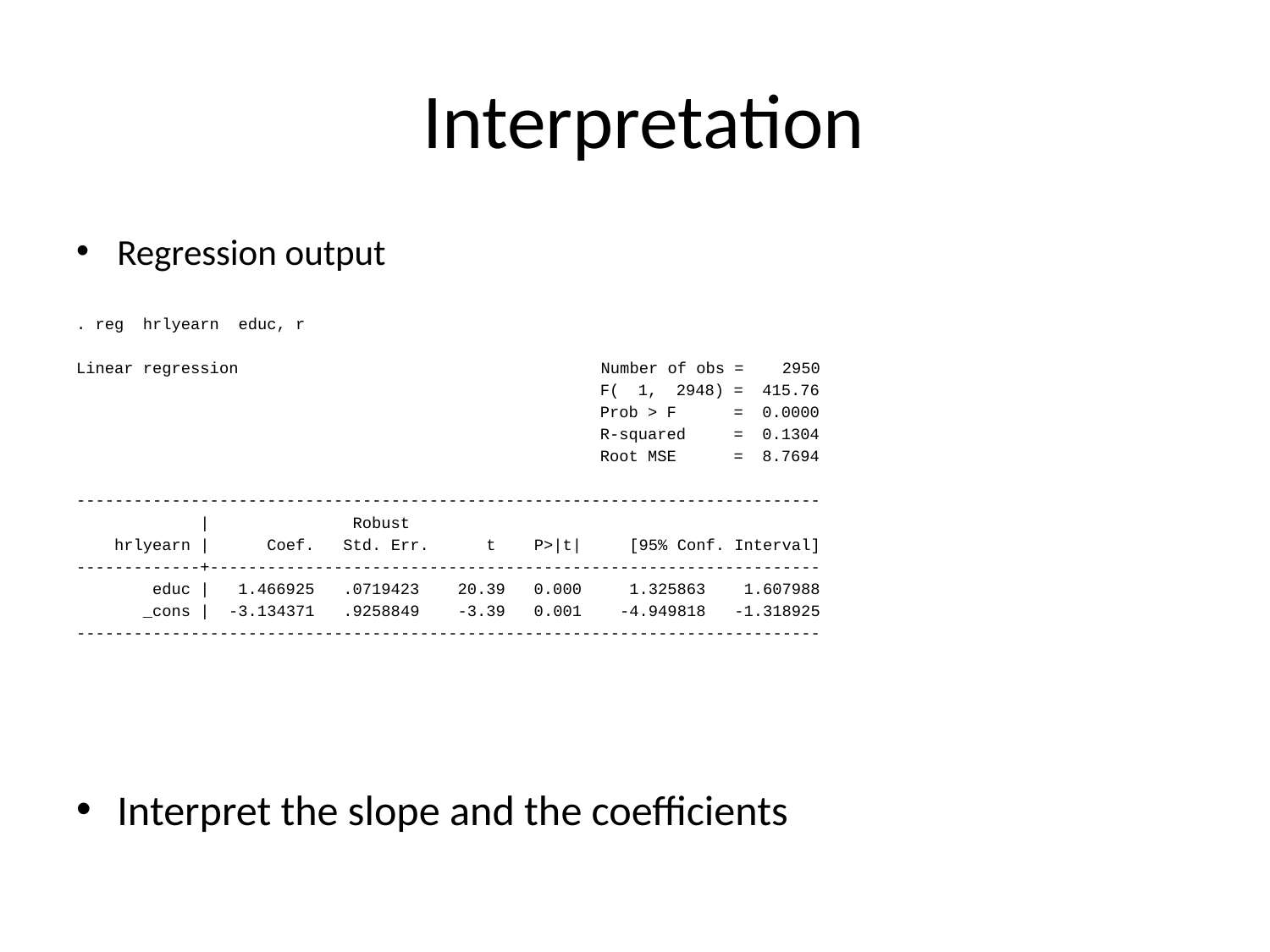

# Interpretation
Regression output

. reg  hrlyearn  educ, r

Linear regression                                      Number of obs =    2950
                                                       F(  1,  2948) =  415.76
                                                       Prob > F      =  0.0000
                                                       R-squared     =  0.1304
                                                       Root MSE      =  8.7694

------------------------------------------------------------------------------
             |               Robust
    hrlyearn |      Coef.   Std. Err.      t    P>|t|     [95% Conf. Interval]
-------------+----------------------------------------------------------------
        educ |   1.466925   .0719423    20.39   0.000     1.325863    1.607988
       _cons |  -3.134371   .9258849    -3.39   0.001    -4.949818   -1.318925
------------------------------------------------------------------------------

Interpret the slope and the coefficients